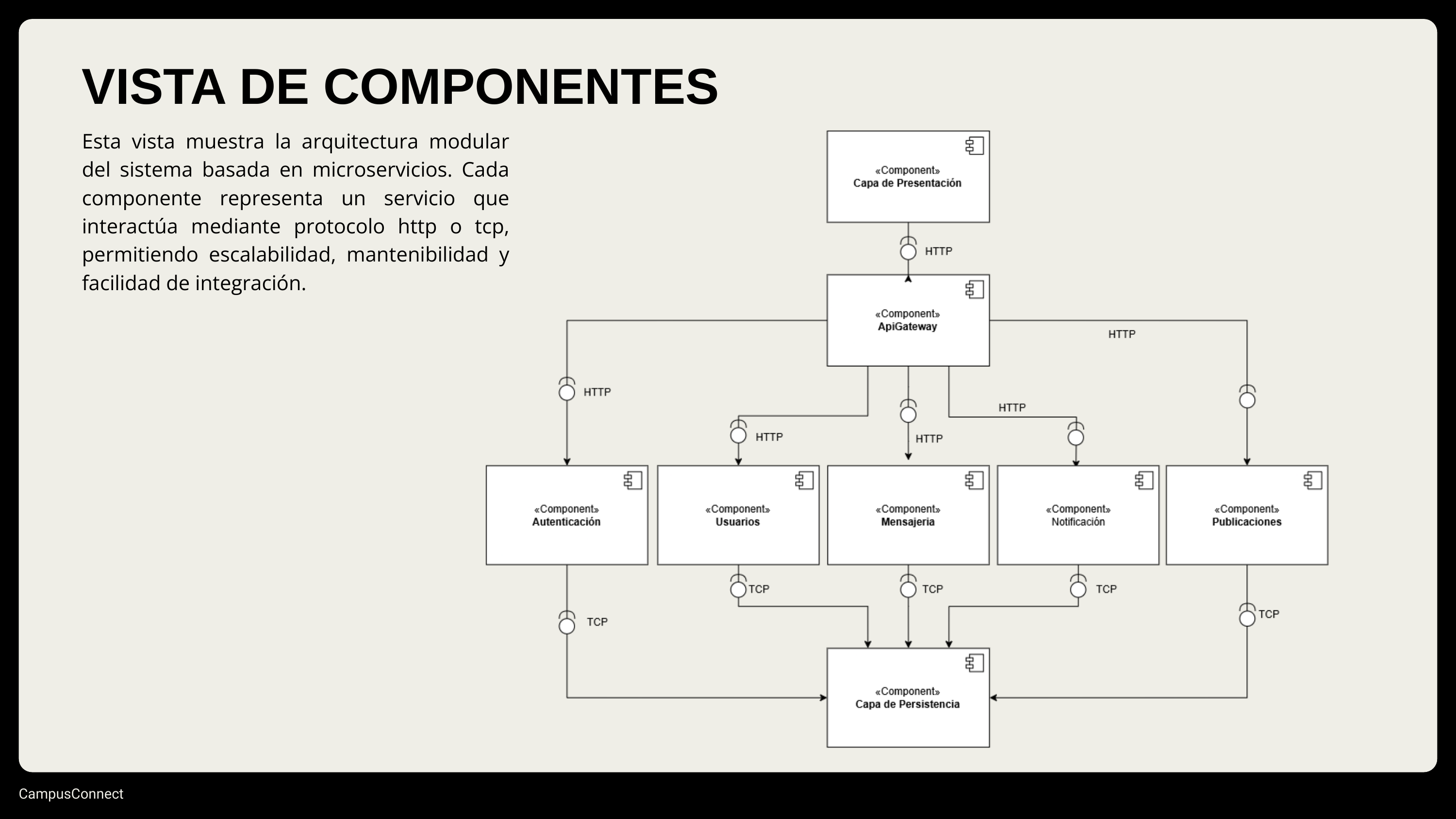

VISTA DE COMPONENTES

Esta vista muestra la arquitectura modular del sistema basada en microservicios. Cada componente representa un servicio que interactúa mediante protocolo http o tcp, permitiendo escalabilidad, mantenibilidad y facilidad de integración.

CampusConnect